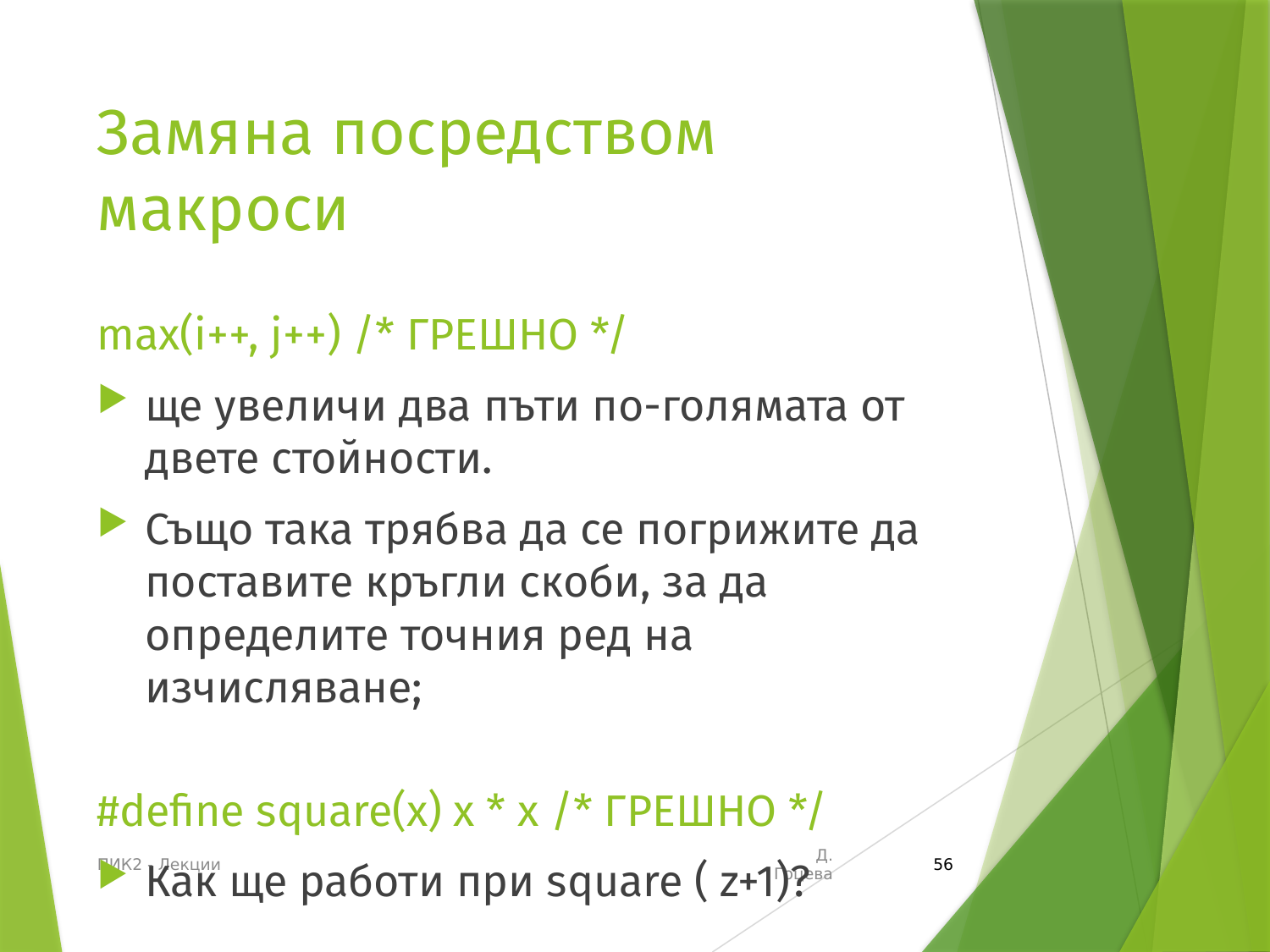

# Замяна посредством макроси
max(i++, j++) /* ГРЕШНО */
ще увеличи два пъти по-голямата от двете стойности.
Също така трябва да се погрижите да поставите кръгли скоби, за да определите точния ред на изчисляване;
#define square(х) х * х /* ГРЕШНО */
Как ще работи при square ( z+1)?
ПИК2 - Лекции
Д. Гоцева
56